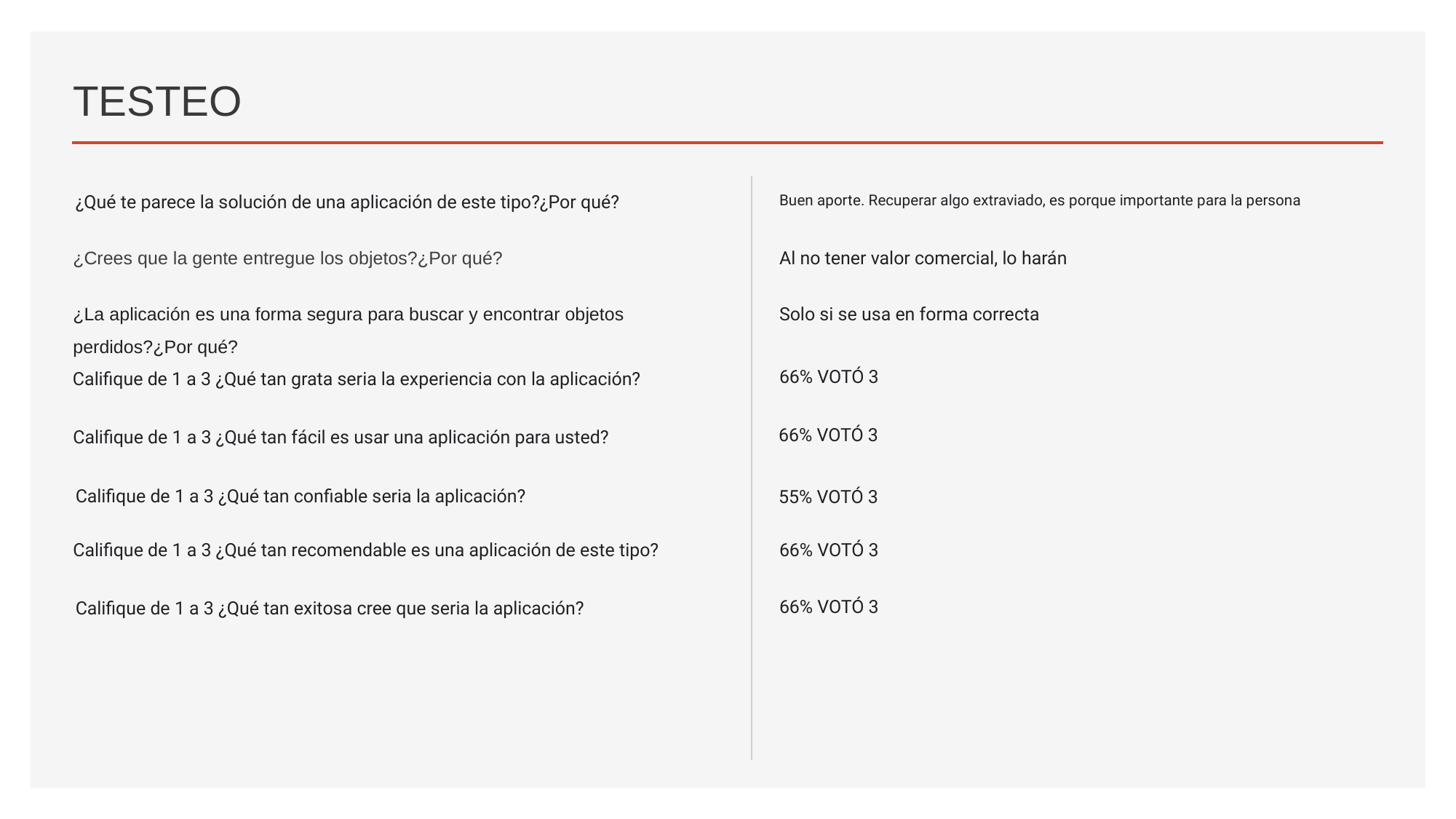

# TESTEO
¿Qué te parece la solución de una aplicación de este tipo?¿Por qué?
Buen aporte. Recuperar algo extraviado, es porque importante para la persona
Al no tener valor comercial, lo harán
¿Crees que la gente entregue los objetos?¿Por qué?
¿La aplicación es una forma segura para buscar y encontrar objetos perdidos?¿Por qué?
Solo si se usa en forma correcta
66% VOTÓ 3
Califique de 1 a 3 ¿Qué tan grata seria la experiencia con la aplicación?
66% VOTÓ 3
Califique de 1 a 3 ¿Qué tan fácil es usar una aplicación para usted?
Califique de 1 a 3 ¿Qué tan confiable seria la aplicación?
55% VOTÓ 3
66% VOTÓ 3
Califique de 1 a 3 ¿Qué tan recomendable es una aplicación de este tipo?
66% VOTÓ 3
Califique de 1 a 3 ¿Qué tan exitosa cree que seria la aplicación?